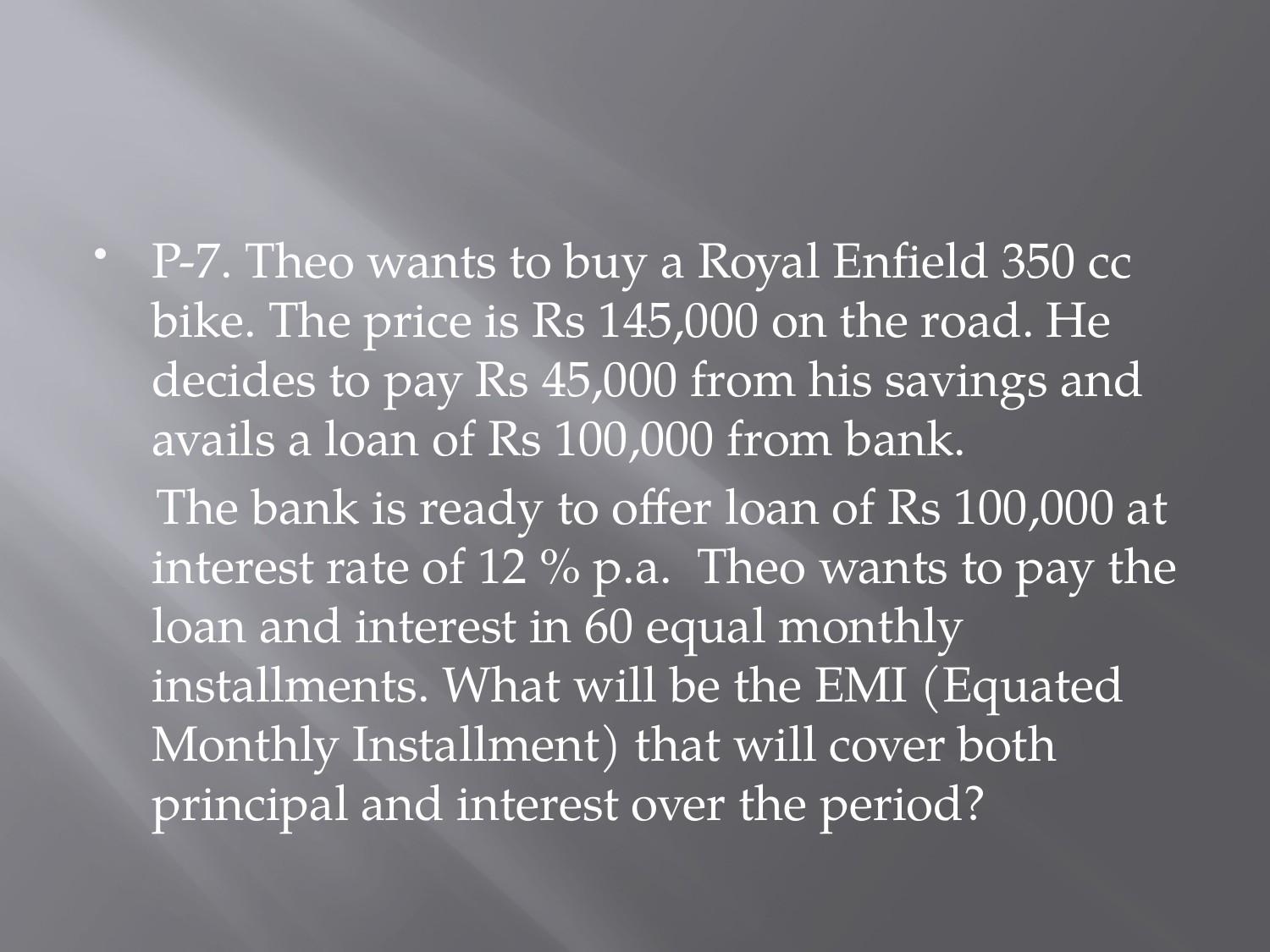

#
P-7. Theo wants to buy a Royal Enfield 350 cc bike. The price is Rs 145,000 on the road. He decides to pay Rs 45,000 from his savings and avails a loan of Rs 100,000 from bank.
     The bank is ready to offer loan of Rs 100,000 at interest rate of 12 % p.a.  Theo wants to pay the loan and interest in 60 equal monthly installments. What will be the EMI (Equated Monthly Installment) that will cover both principal and interest over the period?